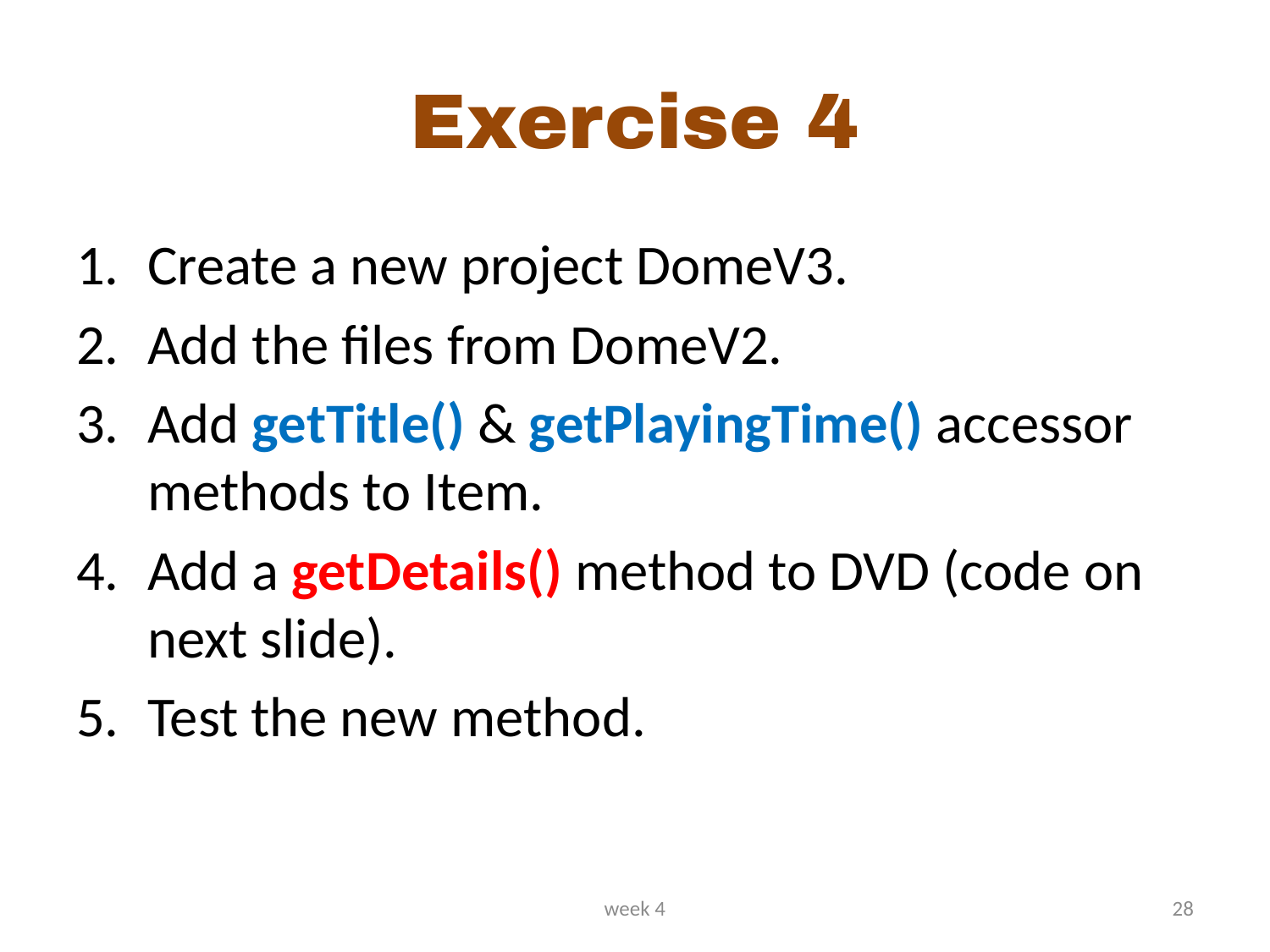

# Exercise 4
Create a new project DomeV3.
Add the files from DomeV2.
Add getTitle() & getPlayingTime() accessor methods to Item.
Add a getDetails() method to DVD (code on next slide).
Test the new method.

week 4
28